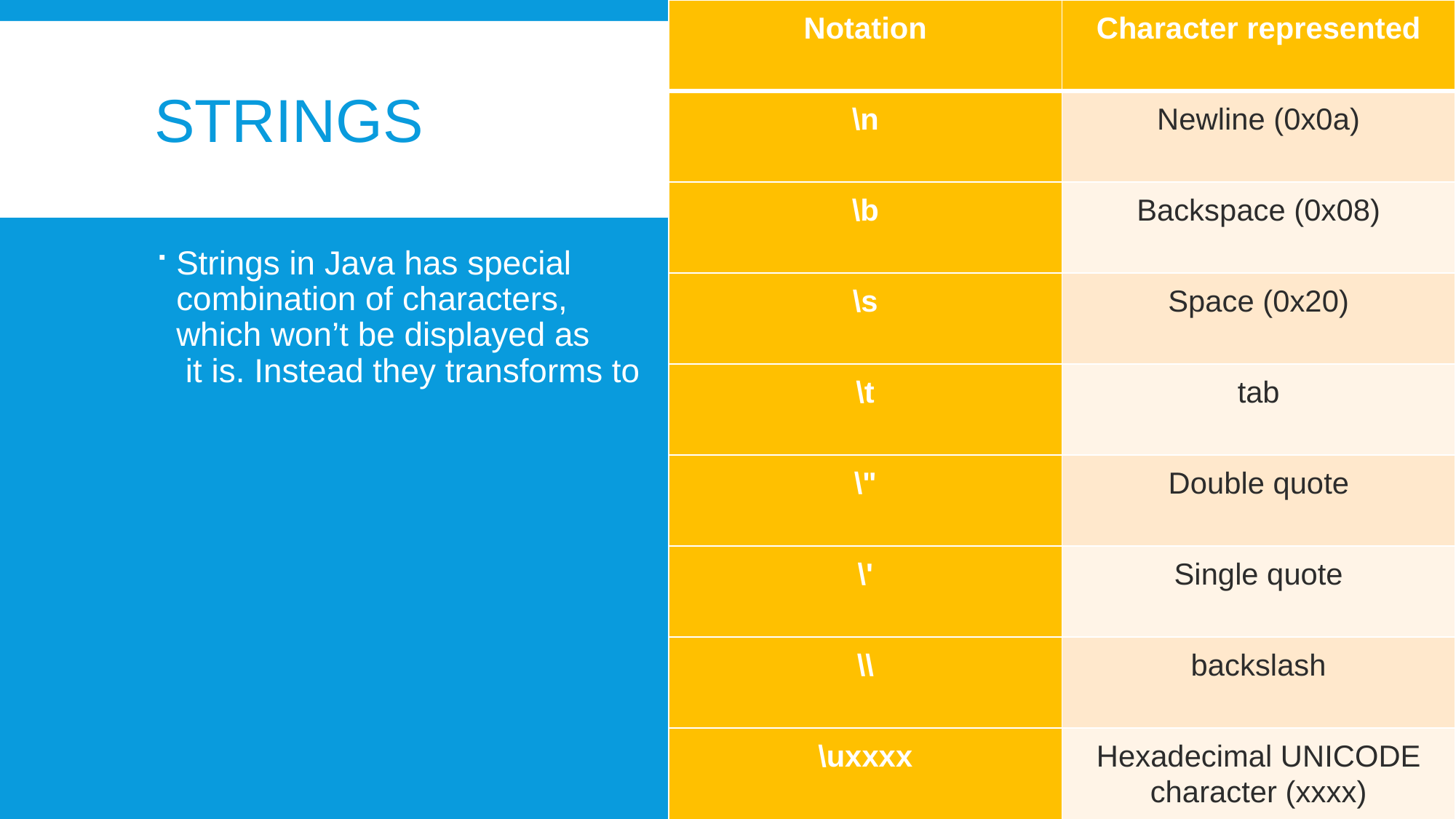

| Notation | Character represented |
| --- | --- |
| \n | Newline (0x0a) |
| \b | Backspace (0x08) |
| \s | Space (0x20) |
| \t | tab |
| \" | Double quote |
| \' | Single quote |
| \\ | backslash |
| \uxxxx | Hexadecimal UNICODE character (xxxx) |
# Strings
Strings in Java has special
combination of characters,
which won’t be displayed as
 it is. Instead they transforms to